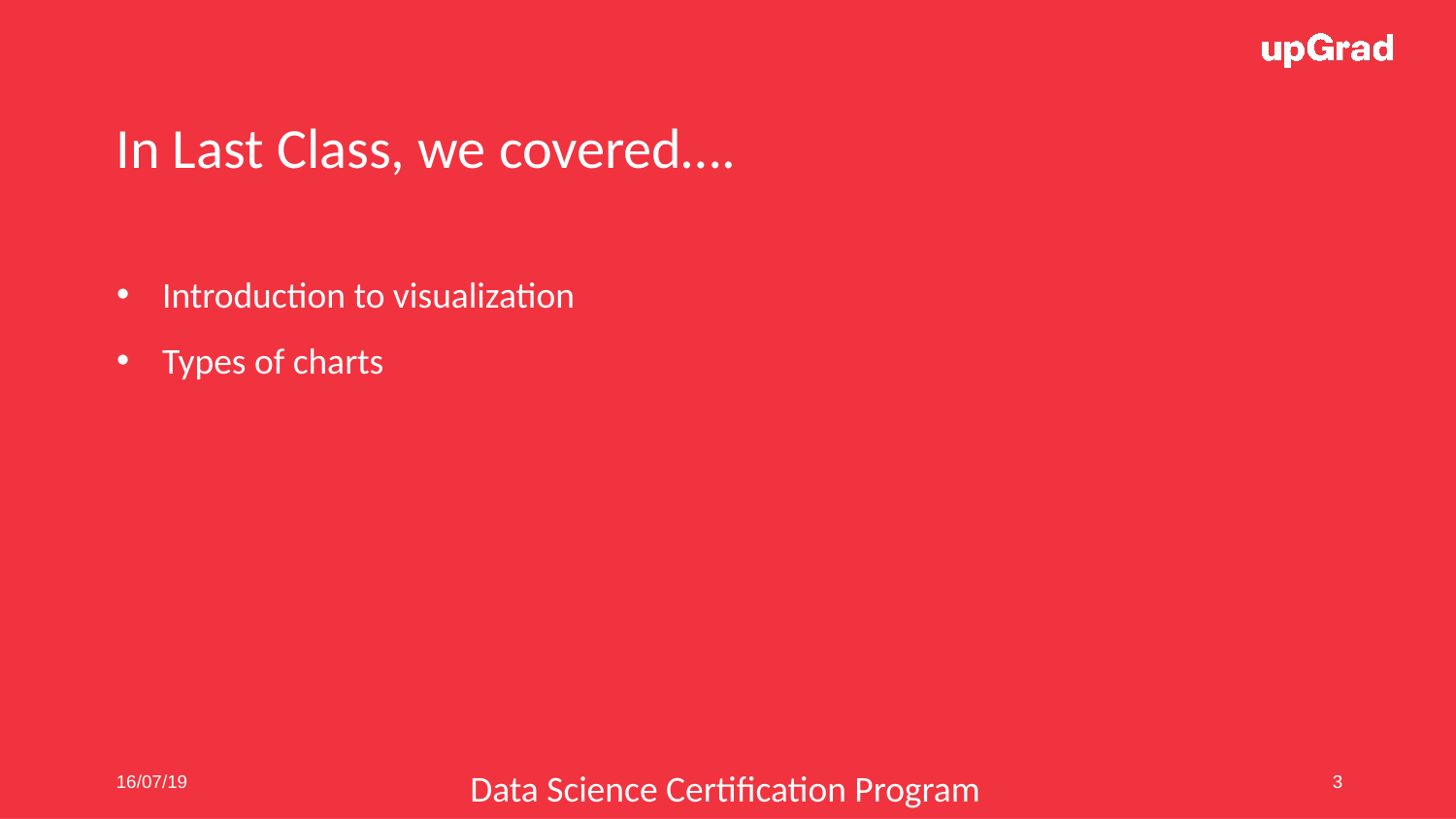

In Last Class, we covered….
Introduction to visualization
Types of charts
Data Science Certification Program
16/07/19
3